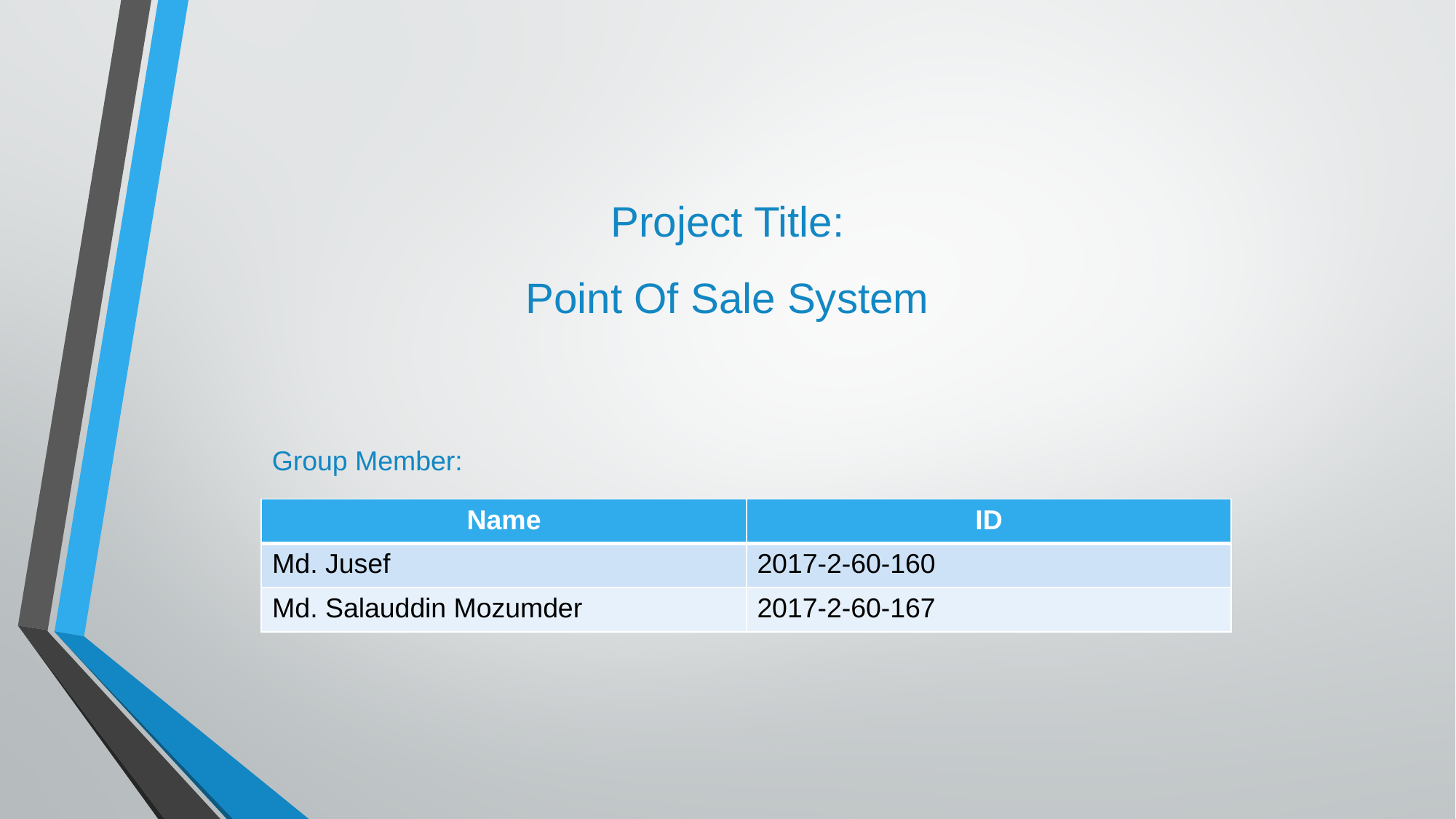

Project Title:
Point Of Sale System
Group Member:
| Name | ID |
| --- | --- |
| Md. Jusef | 2017-2-60-160 |
| Md. Salauddin Mozumder | 2017-2-60-167 |